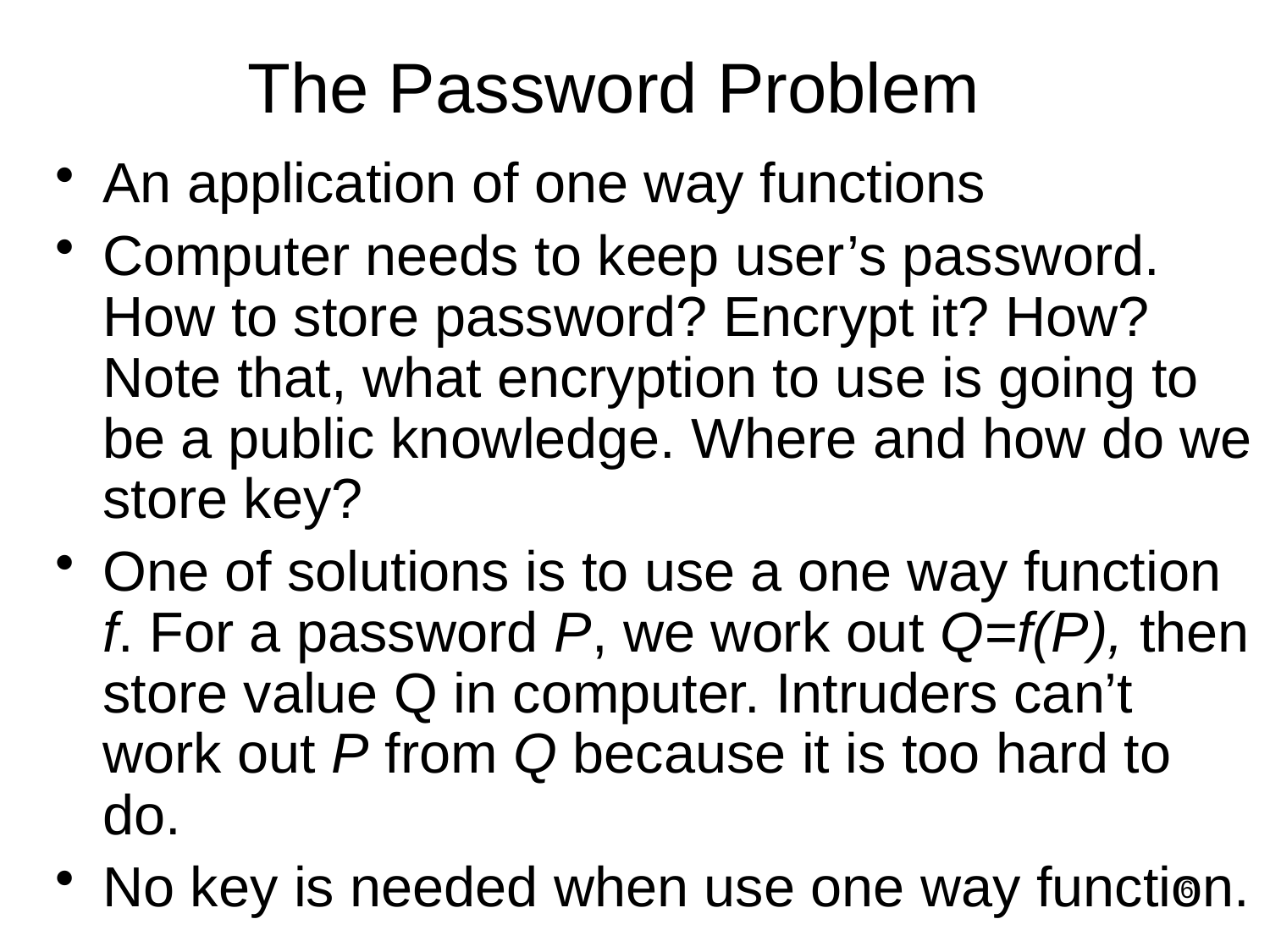

# The Password Problem
An application of one way functions
Computer needs to keep user’s password. How to store password? Encrypt it? How? Note that, what encryption to use is going to be a public knowledge. Where and how do we store key?
One of solutions is to use a one way function f. For a password P, we work out Q=f(P), then store value Q in computer. Intruders can’t work out P from Q because it is too hard to do.
No key is needed when use one way function.

6